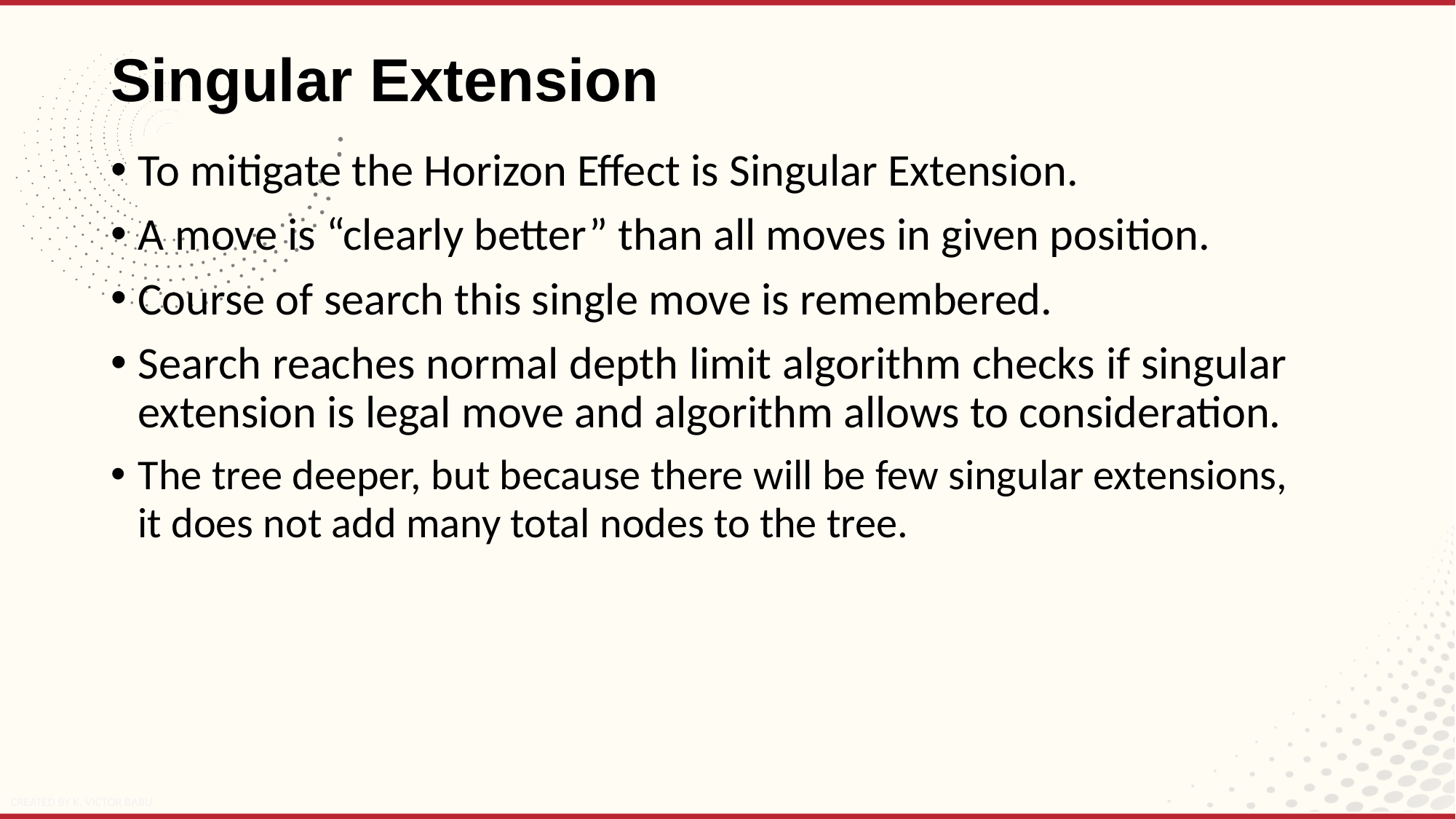

# Singular Extension
To mitigate the Horizon Effect is Singular Extension.
A move is “clearly better” than all moves in given position.
Course of search this single move is remembered.
Search reaches normal depth limit algorithm checks if singular extension is legal move and algorithm allows to consideration.
The tree deeper, but because there will be few singular extensions, it does not add many total nodes to the tree.